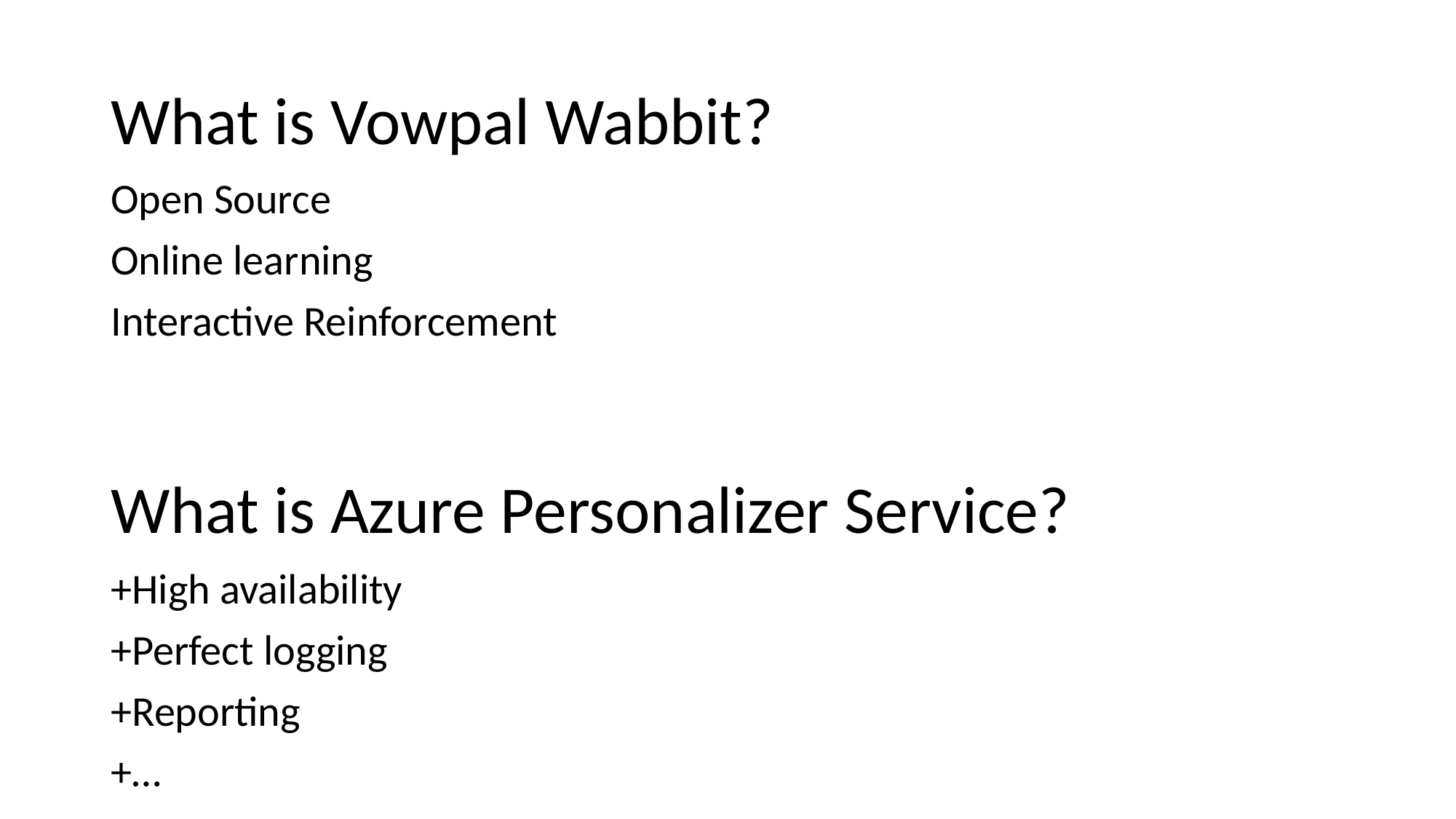

# What is Vowpal Wabbit?
Open Source
Online learning
Interactive Reinforcement
What is Azure Personalizer Service?
+High availability
+Perfect logging
+Reporting
+…